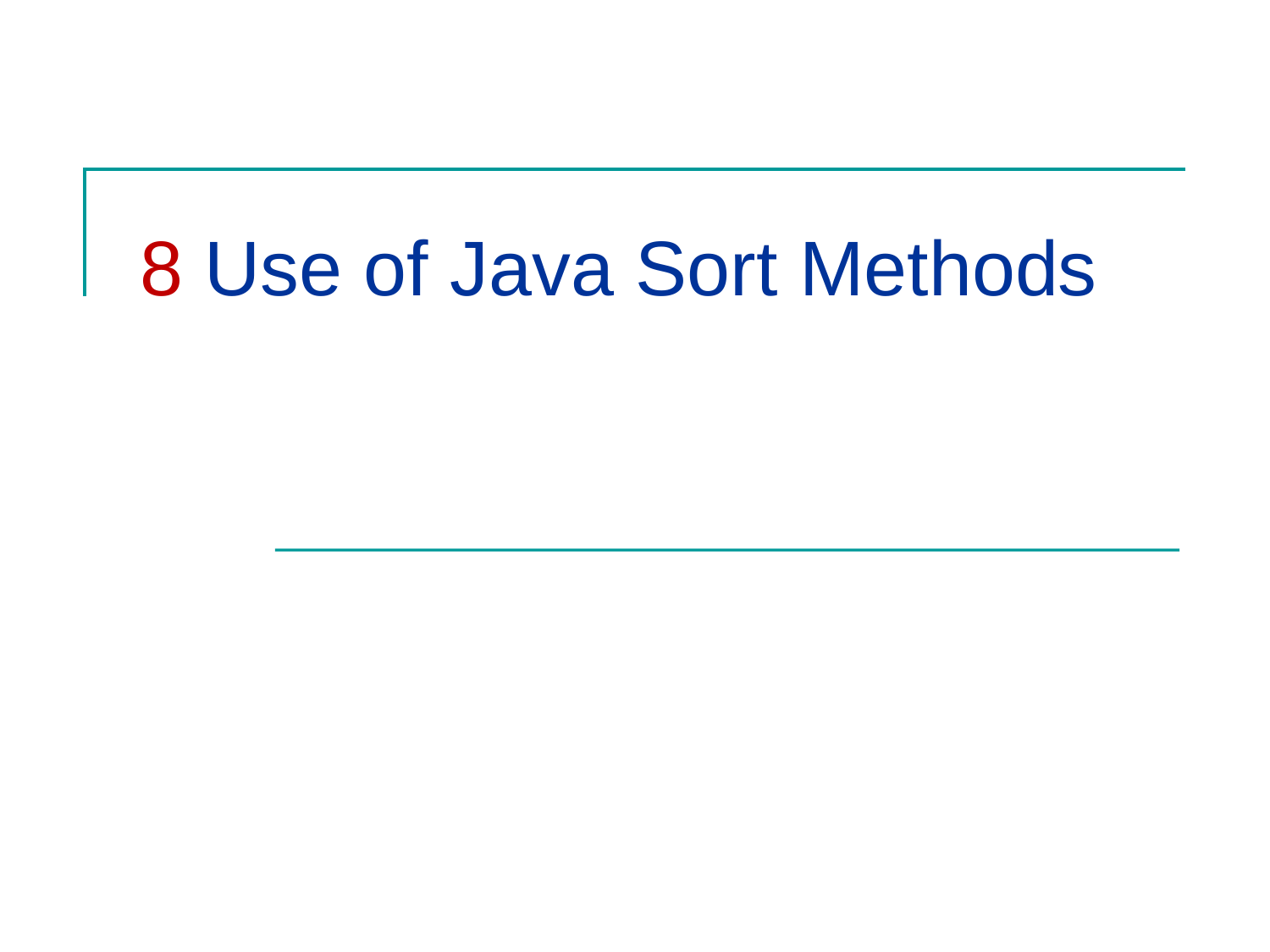

# 8 Use of Java Sort Methods